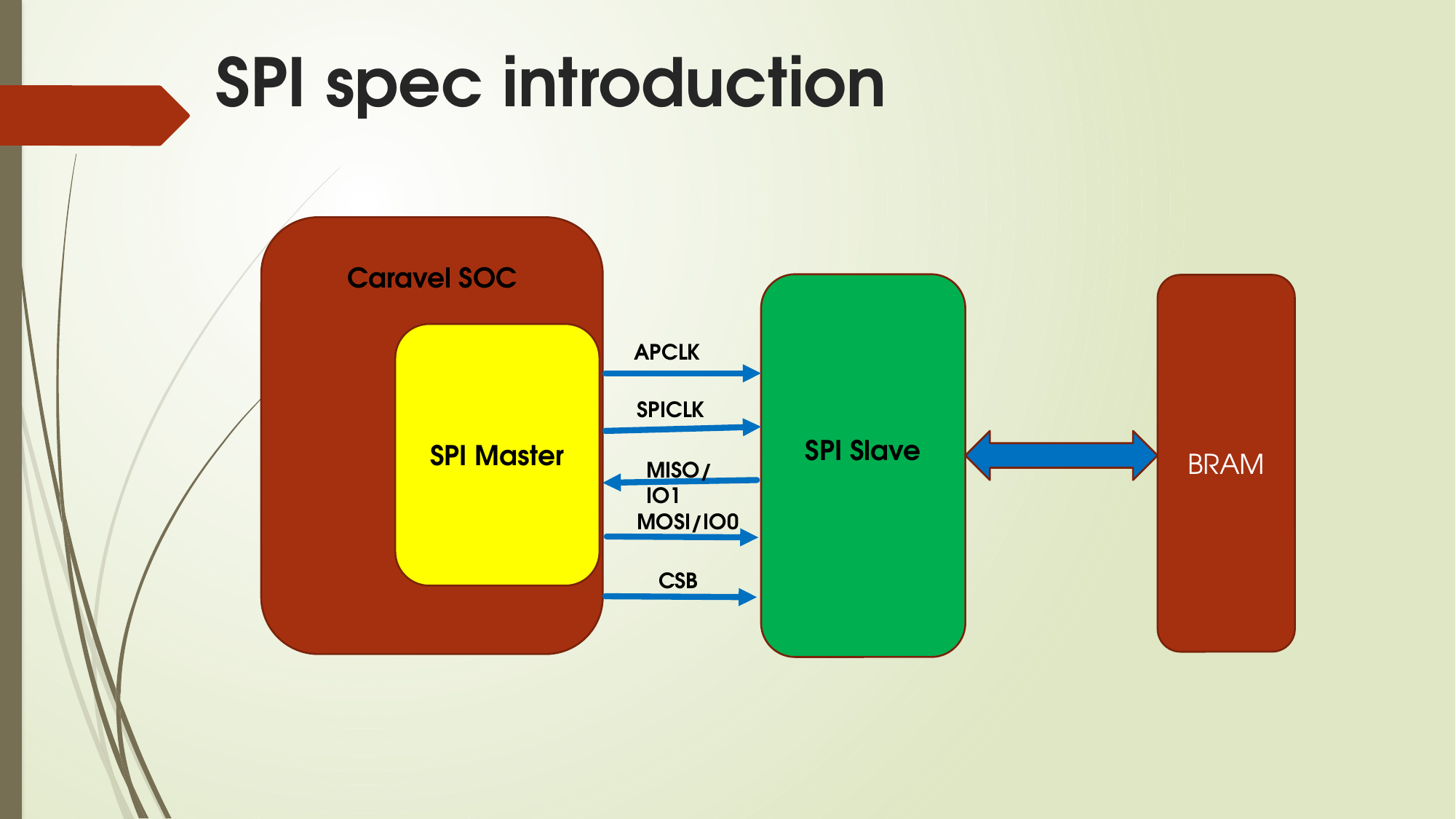

# SPI spec introduction

Caravel SOC
SPI Slave

BRAM
SPI Master
APCLK
SPICLK

MISO/IO1
MOSI/IO0
CSB